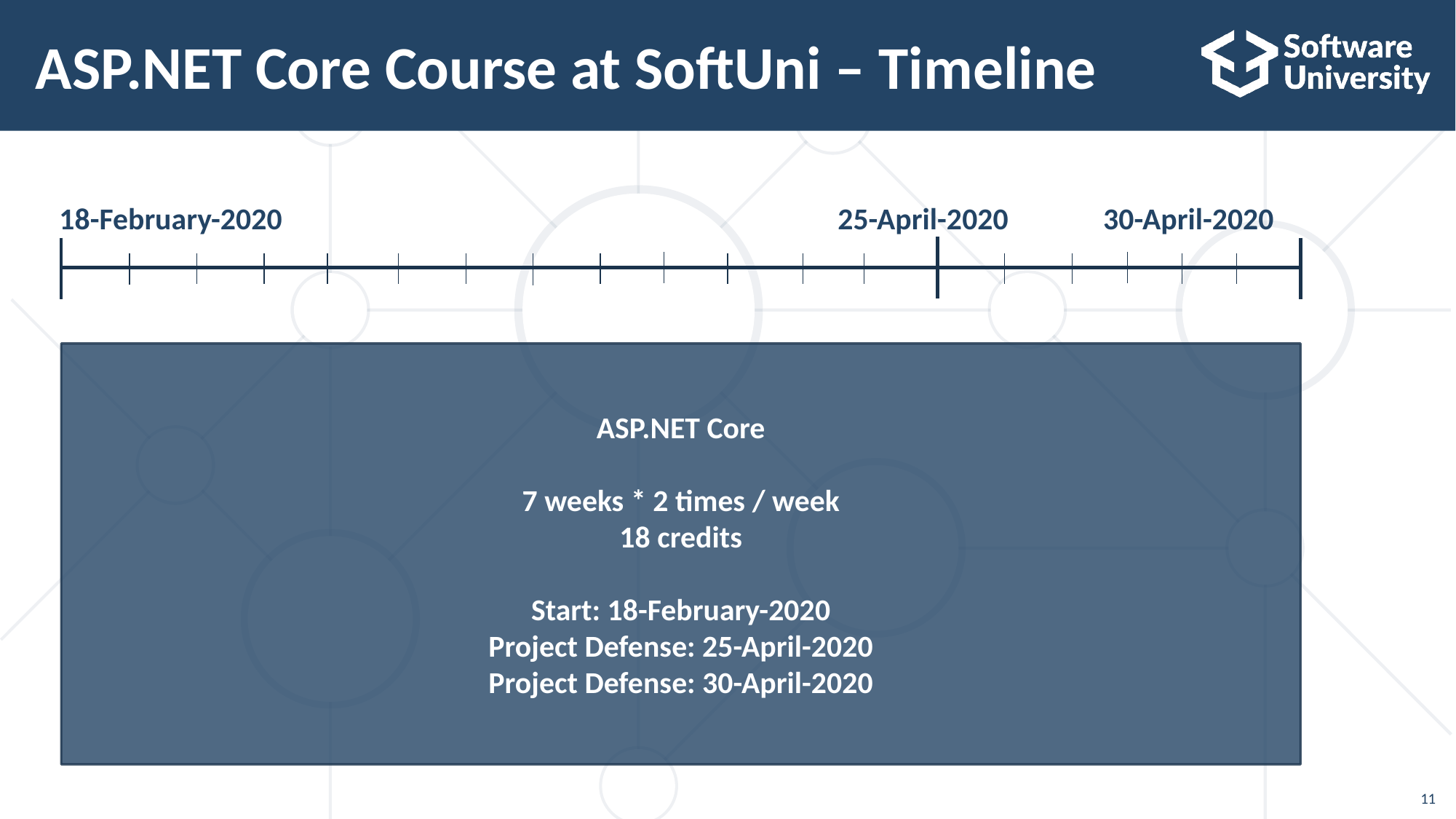

# ASP.NET Core Course at SoftUni – Timeline
18-February-2020
25-April-2020
30-April-2020
ASP.NET Core

7 weeks * 2 times / week
18 credits

Start: 18-February-2020
Project Defense: 25-April-2020
Project Defense: 30-April-2020
11